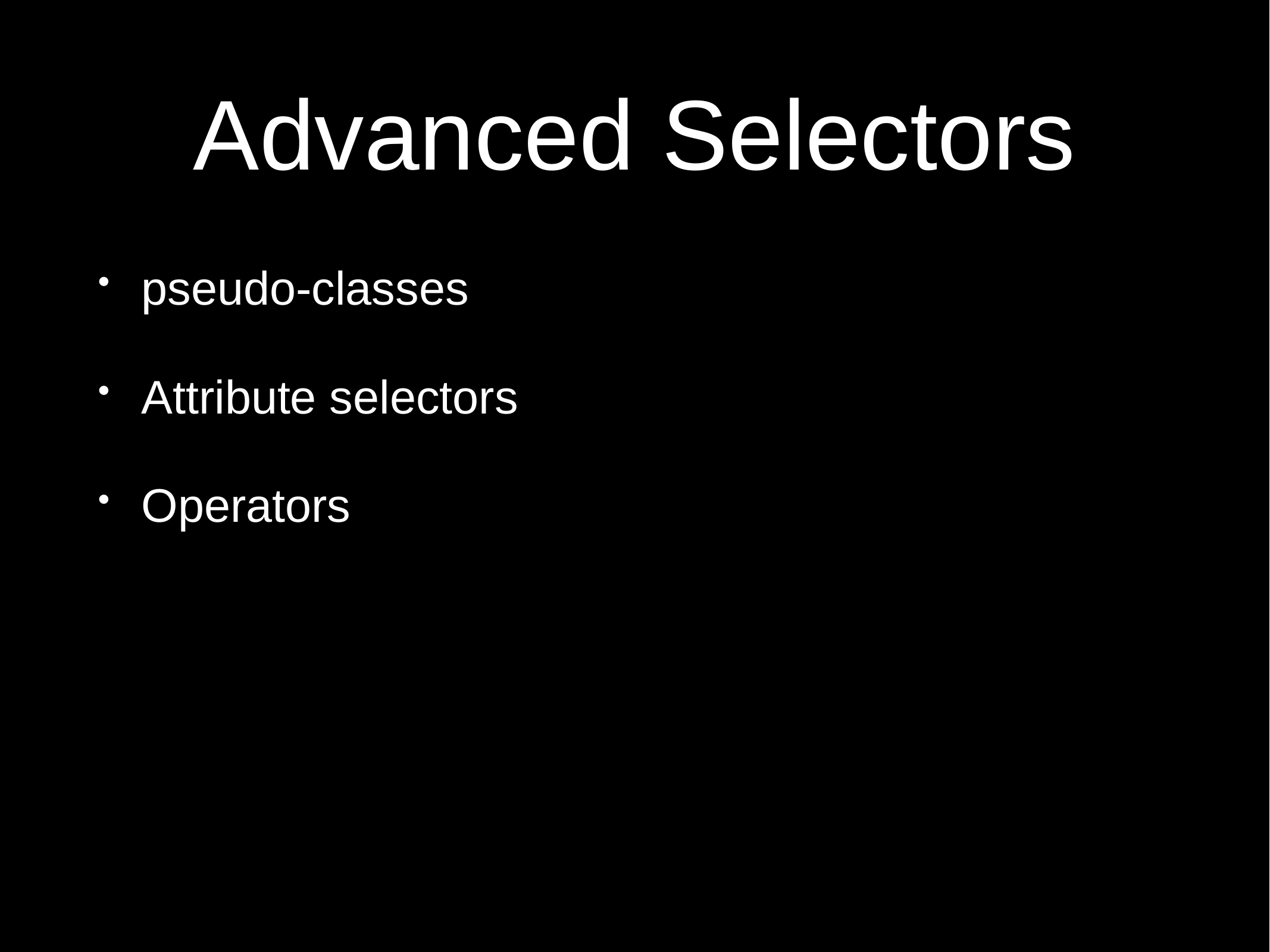

# Advanced Selectors
pseudo-classes
Attribute selectors
Operators